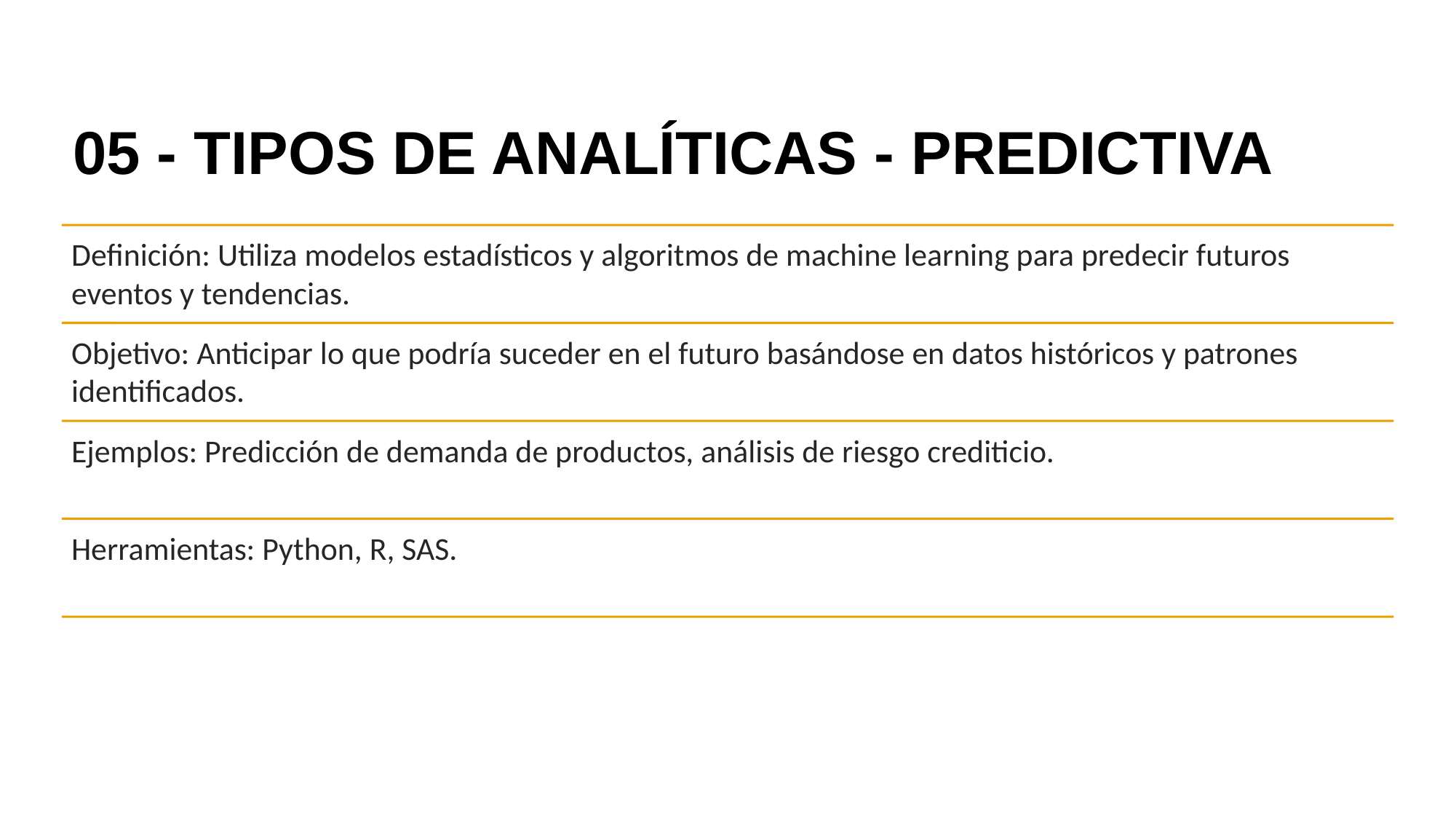

# 05 - TIPOS DE ANALÍTICAS - PREDICTIVA
Definición: Utiliza modelos estadísticos y algoritmos de machine learning para predecir futuros eventos y tendencias.
Objetivo: Anticipar lo que podría suceder en el futuro basándose en datos históricos y patrones identificados.
Ejemplos: Predicción de demanda de productos, análisis de riesgo crediticio.
Herramientas: Python, R, SAS.